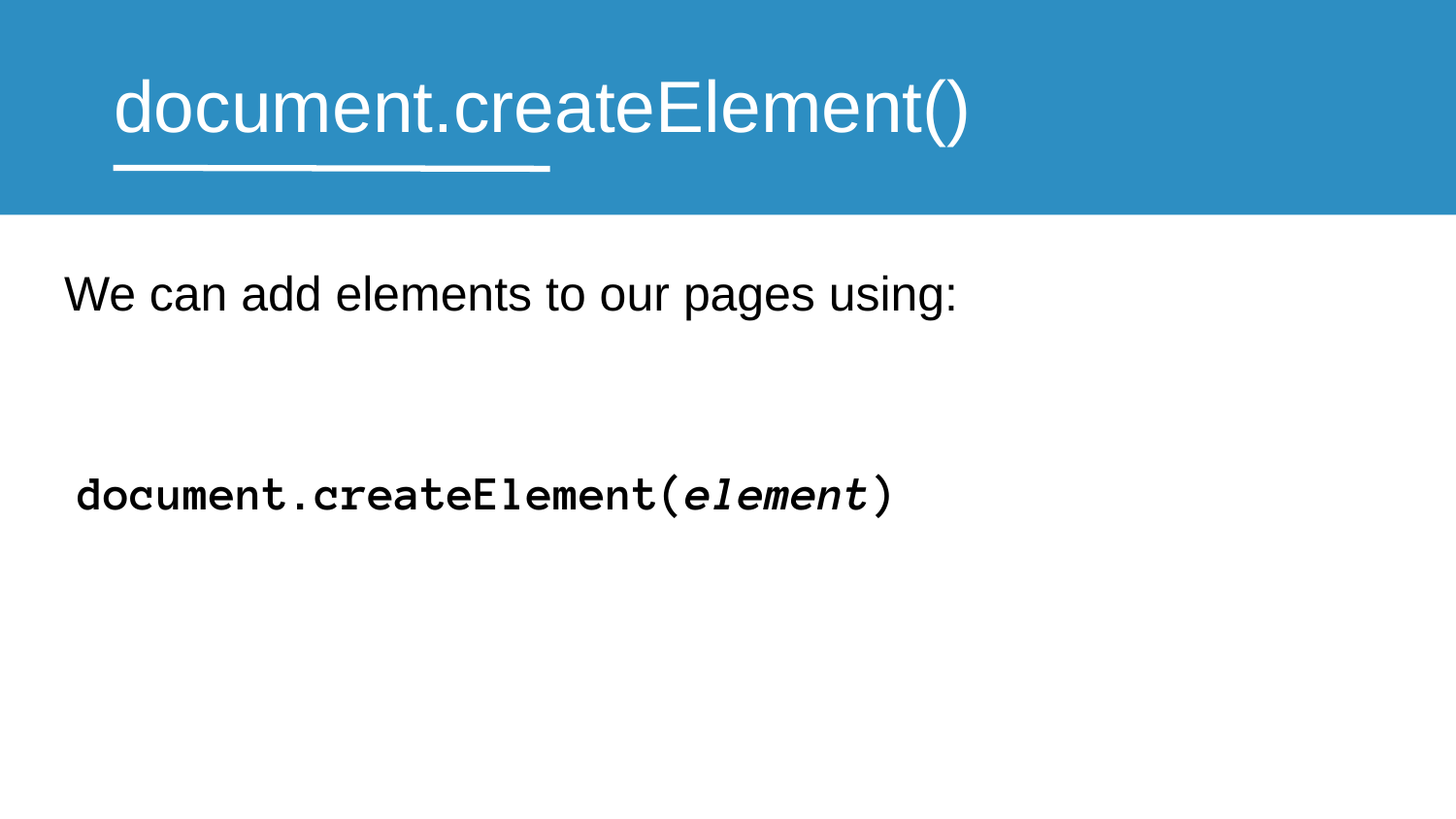

# document.createElement()
We can add elements to our pages using:

 document.createElement(element)